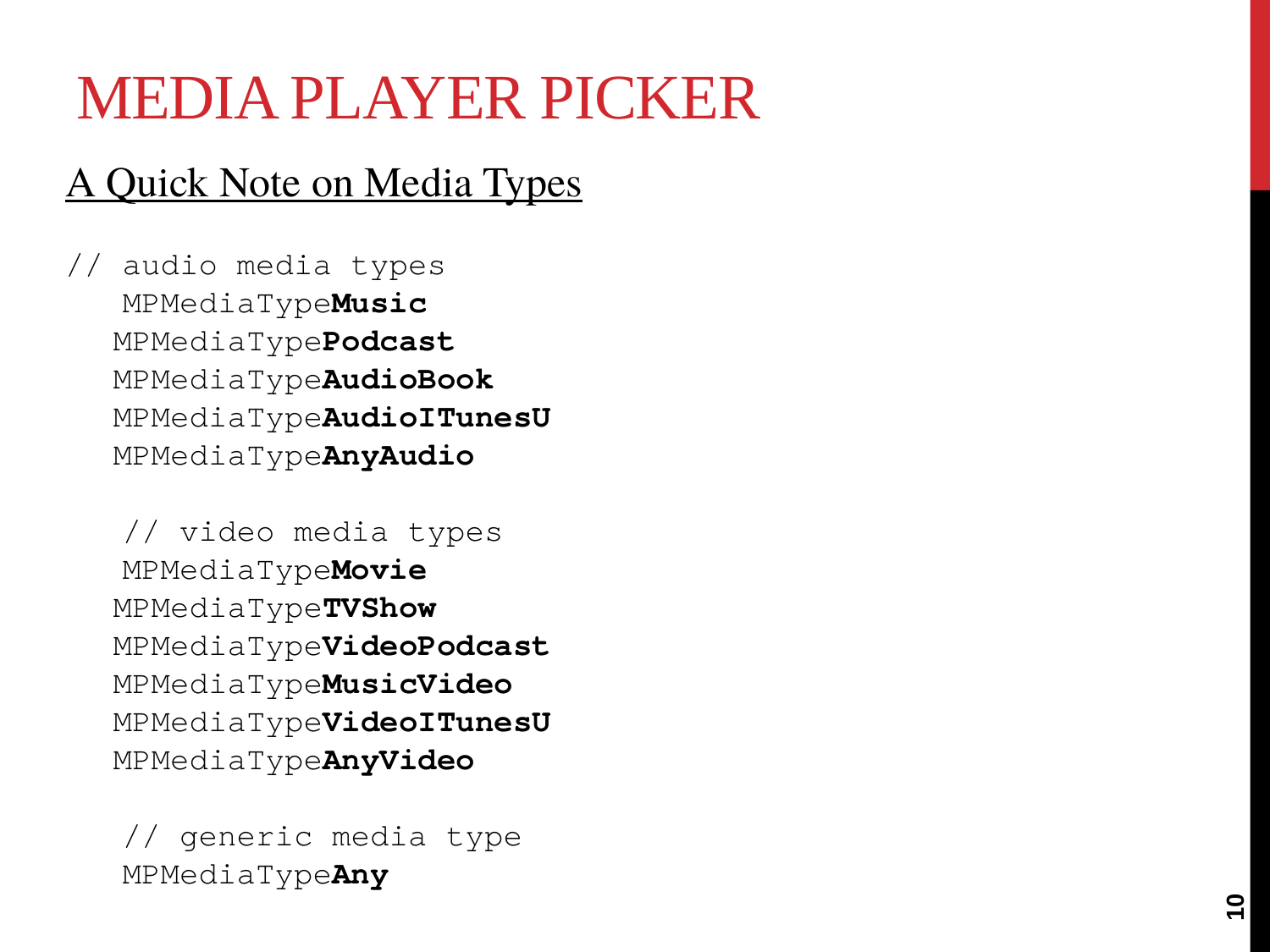

# Media Player Picker
A Quick Note on Media Types

// audio media types
   MPMediaTypeMusic
	MPMediaTypePodcast
	MPMediaTypeAudioBook
	MPMediaTypeAudioITunesU
	MPMediaTypeAnyAudio

   // video media types
   MPMediaTypeMovie
	MPMediaTypeTVShow
	MPMediaTypeVideoPodcast
	MPMediaTypeMusicVideo
	MPMediaTypeVideoITunesU
	MPMediaTypeAnyVideo

   // generic media type
   MPMediaTypeAny
10